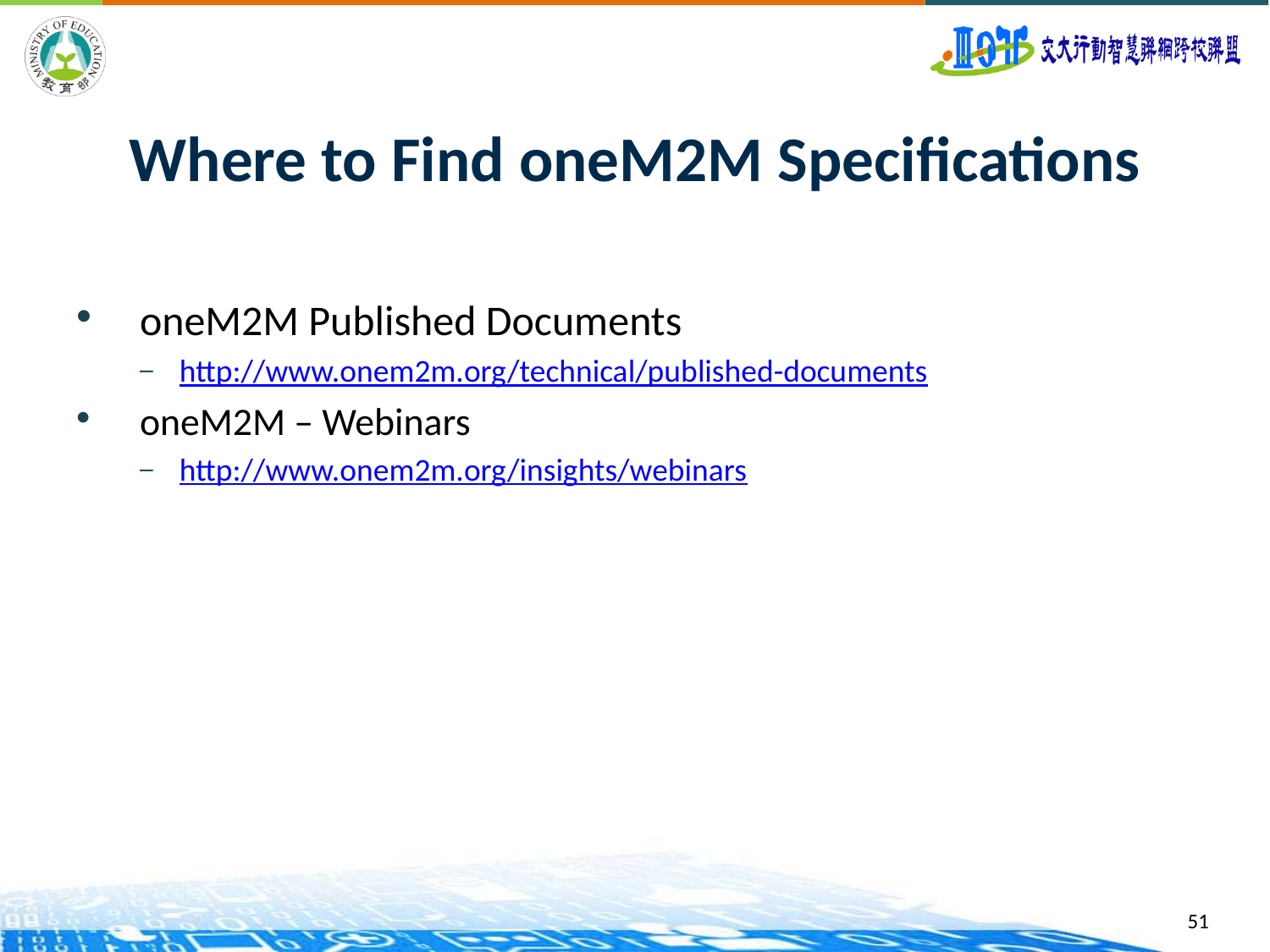

# Where to Find oneM2M Specifications
oneM2M Published Documents
http://www.onem2m.org/technical/published-documents
oneM2M – Webinars
http://www.onem2m.org/insights/webinars

51